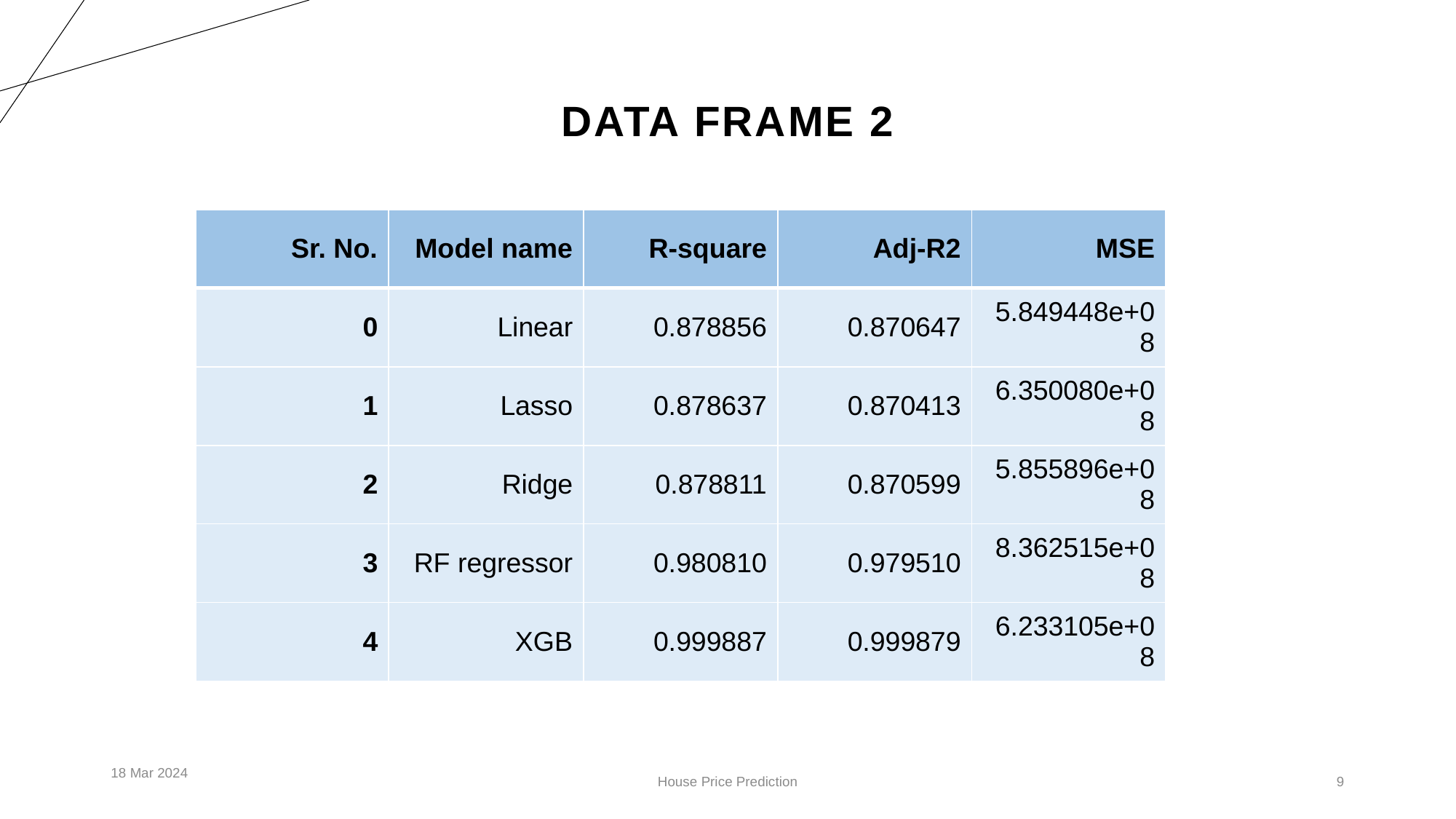

# Data frame 2
| Sr. No. | Model name | R-square | Adj-R2 | MSE |
| --- | --- | --- | --- | --- |
| 0 | Linear | 0.878856 | 0.870647 | 5.849448e+08 |
| 1 | Lasso | 0.878637 | 0.870413 | 6.350080e+08 |
| 2 | Ridge | 0.878811 | 0.870599 | 5.855896e+08 |
| 3 | RF regressor | 0.980810 | 0.979510 | 8.362515e+08 |
| 4 | XGB | 0.999887 | 0.999879 | 6.233105e+08 |
18 Mar 2024

House Price Prediction
9